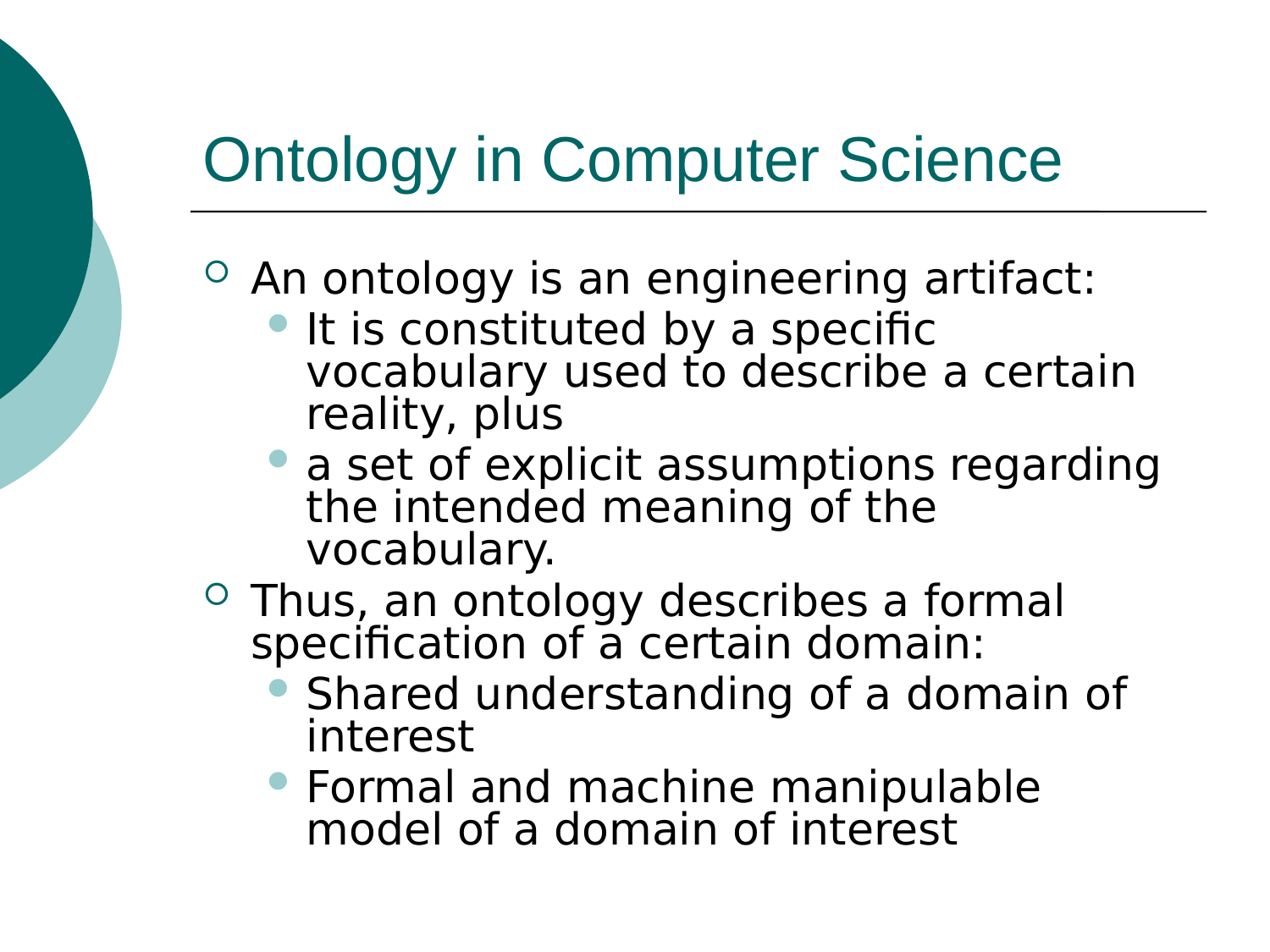

# Ontology in Computer Science
An ontology is an engineering artifact:
It is constituted by a specific vocabulary used to describe a certain reality, plus
a set of explicit assumptions regarding the intended meaning of the vocabulary.
Thus, an ontology describes a formal specification of a certain domain:
Shared understanding of a domain of interest
Formal and machine manipulable model of a domain of interest

7